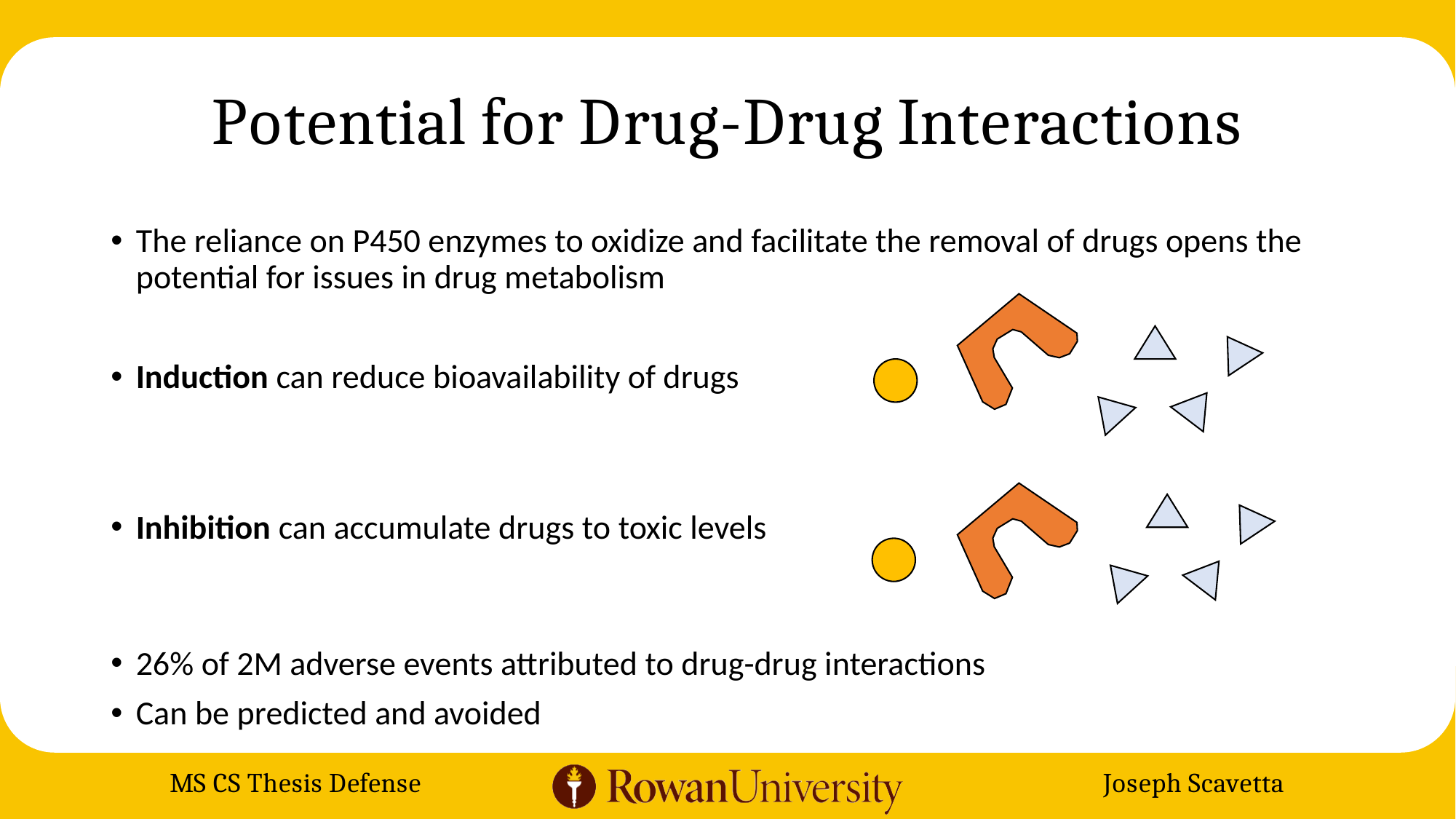

# Potential for Drug-Drug Interactions
The reliance on P450 enzymes to oxidize and facilitate the removal of drugs opens the potential for issues in drug metabolism

Induction can reduce bioavailability of drugs

Inhibition can accumulate drugs to toxic levels

26% of 2M adverse events attributed to drug-drug interactions
Can be predicted and avoided